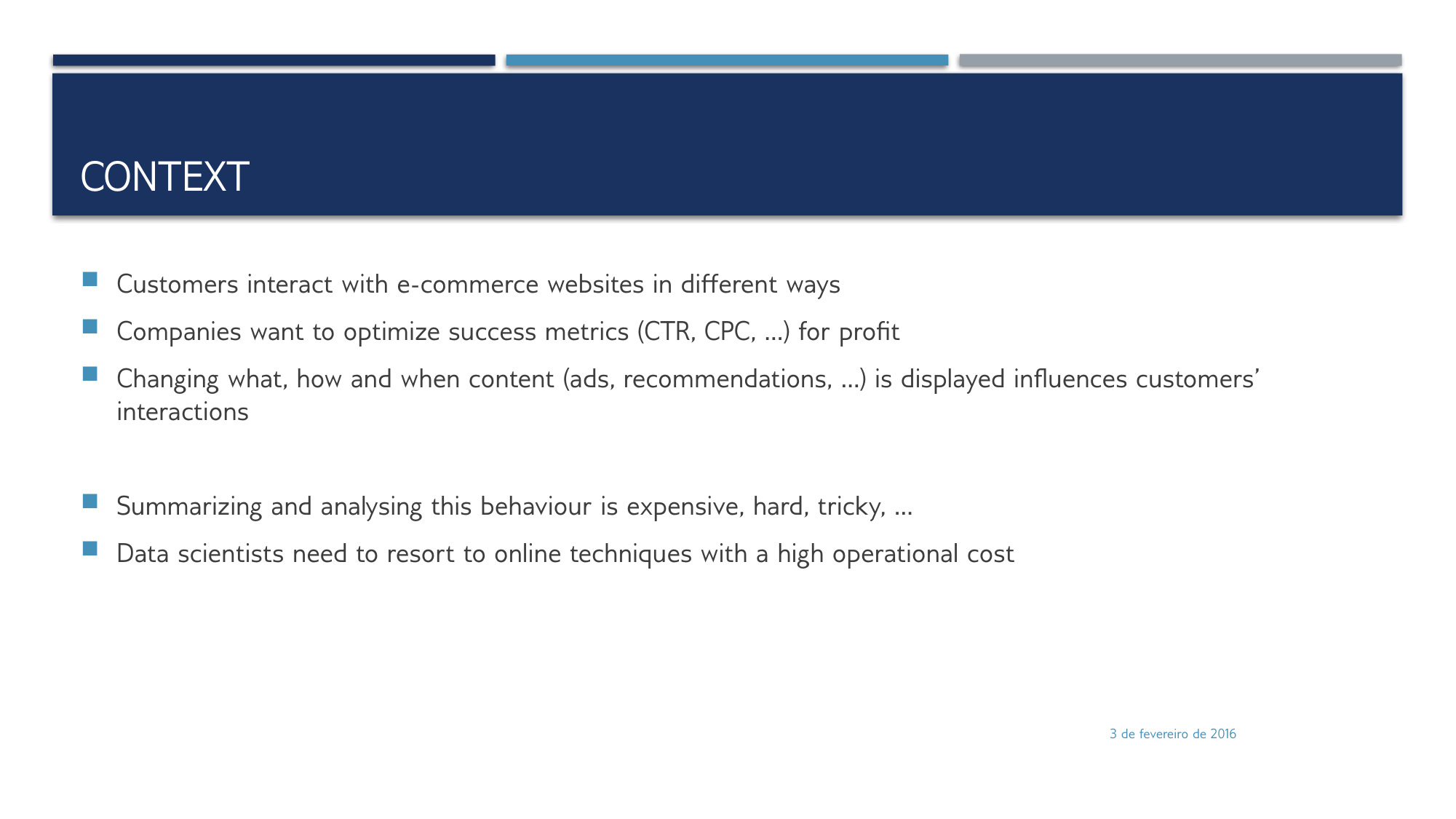

# Context
Customers interact with e-commerce websites in different ways
Companies want to optimize success metrics (CTR, CPC, …) for profit
Changing what, how and when content (ads, recommendations, …) is displayed influences customers’ interactions

Summarizing and analysing this behaviour is expensive, hard, tricky, …
Data scientists need to resort to online techniques with a high operational cost

3 de fevereiro de 2016